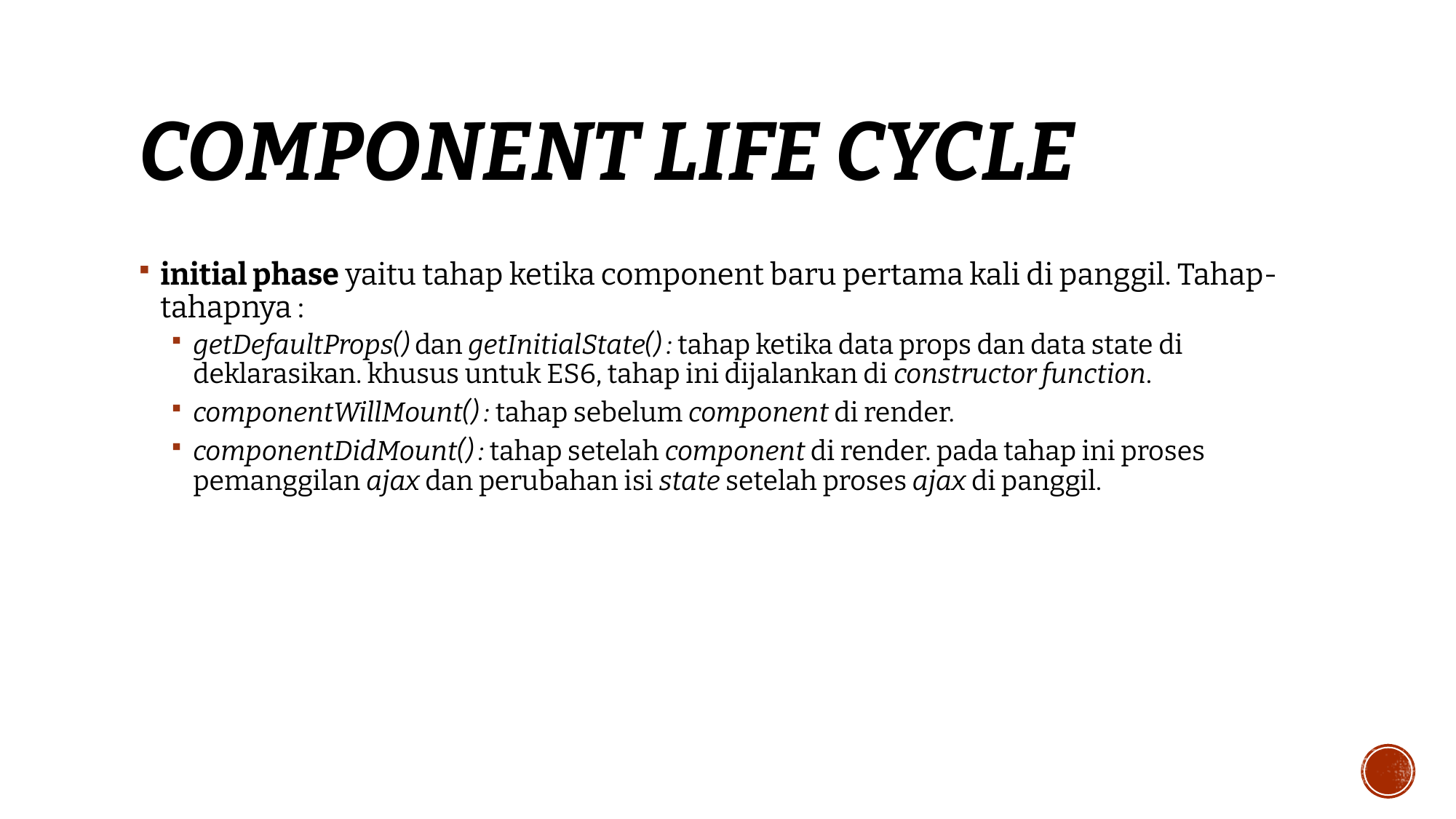

# Component life cycle
initial phase yaitu tahap ketika component baru pertama kali di panggil. Tahap-tahapnya :
getDefaultProps() dan getInitialState() : tahap ketika data props dan data state di deklarasikan. khusus untuk ES6, tahap ini dijalankan di constructor function.
componentWillMount() : tahap sebelum component di render.
componentDidMount() : tahap setelah component di render. pada tahap ini proses pemanggilan ajax dan perubahan isi state setelah proses ajax di panggil.